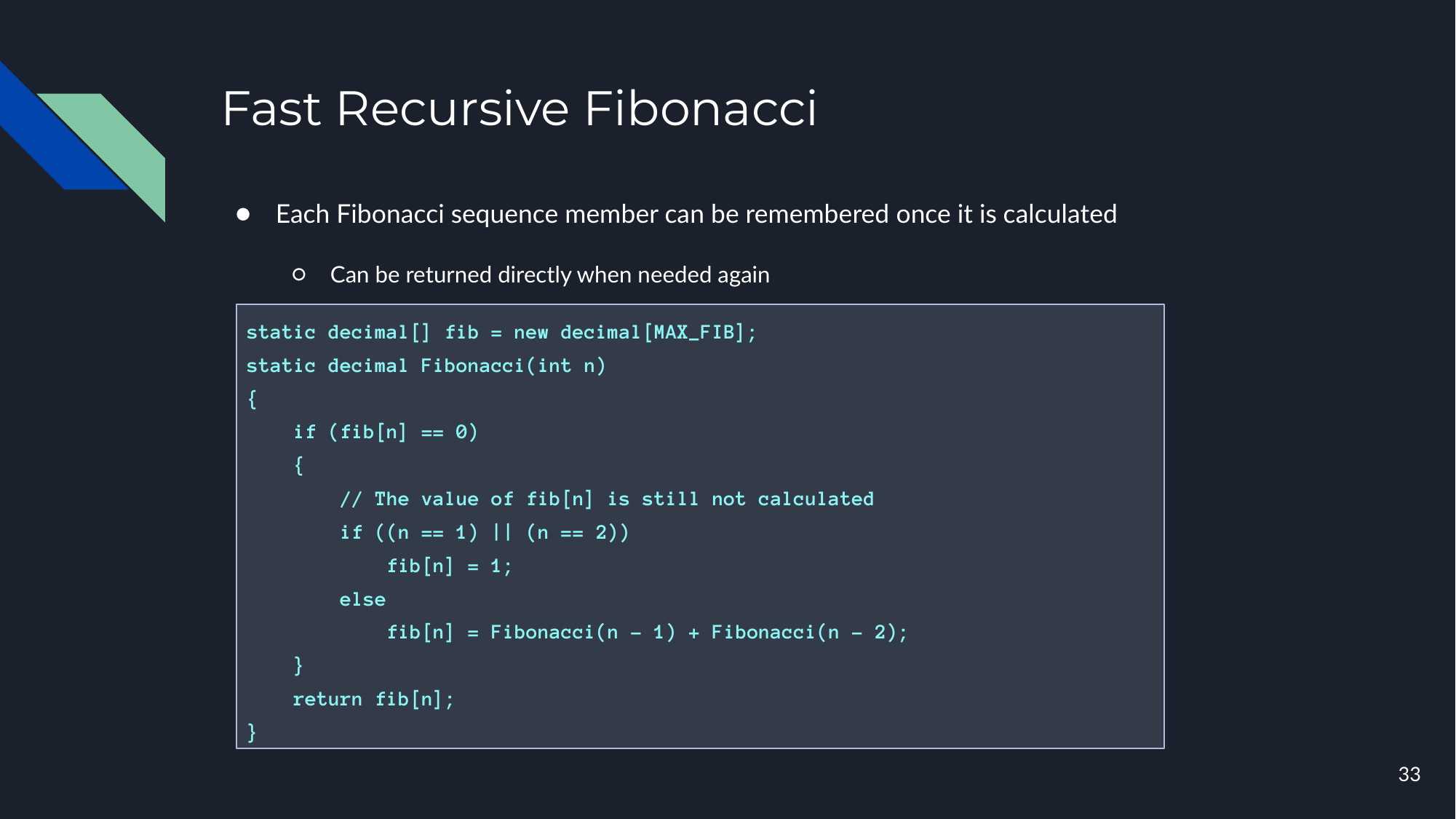

# Fast Recursive Fibonacci
Each Fibonacci sequence member can be remembered once it is calculated
Can be returned directly when needed again
static decimal[] fib = new decimal[MAX_FIB];
static decimal Fibonacci(int n)
{
    if (fib[n] == 0)
    {
        // The value of fib[n] is still not calculated
        if ((n == 1) || (n == 2))
            fib[n] = 1;
        else
            fib[n] = Fibonacci(n - 1) + Fibonacci(n - 2);
    }
    return fib[n];
}
33